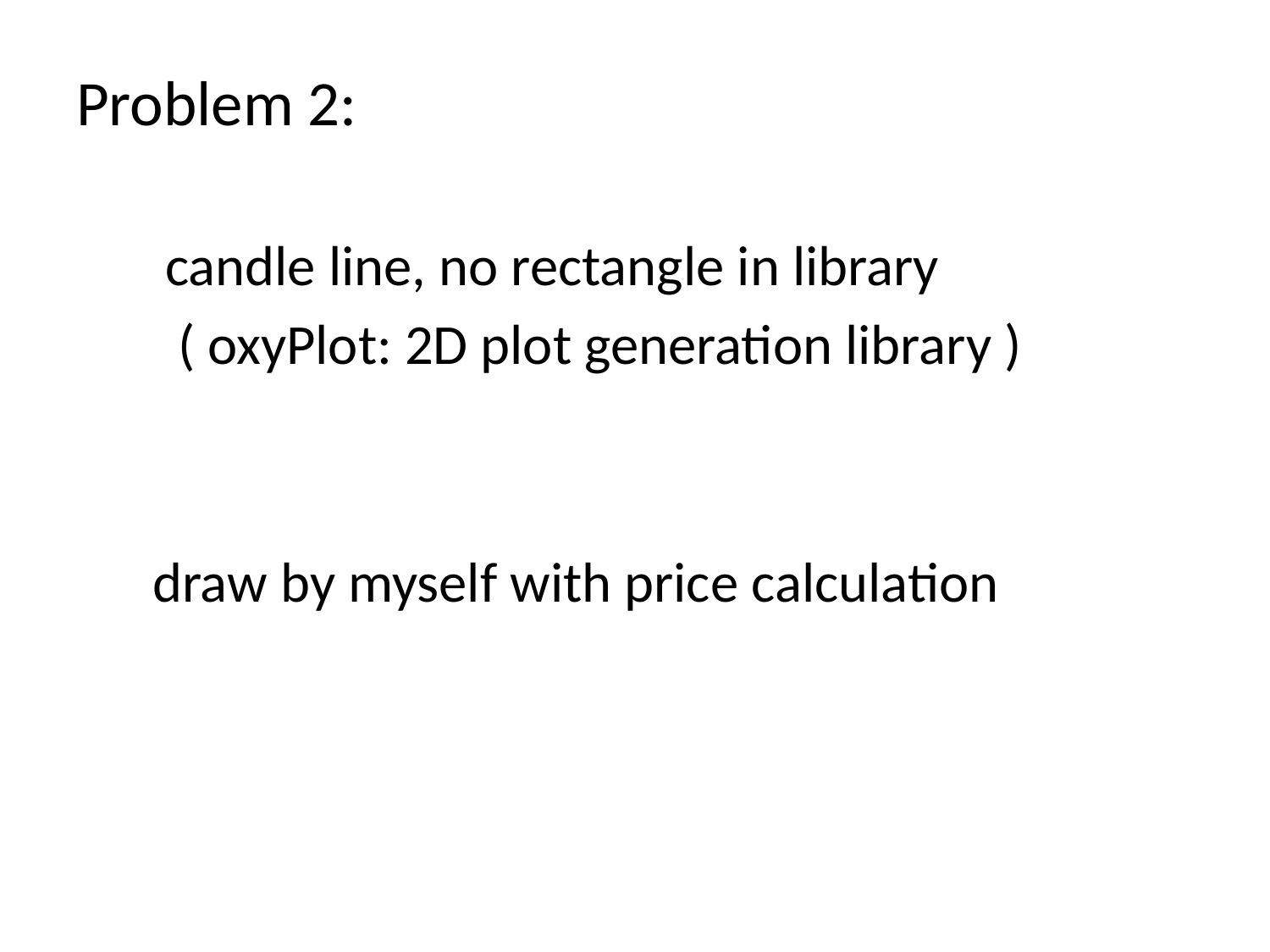

Problem 2:

       candle line, no rectangle in library
        ( oxyPlot: 2D plot generation library )

      draw by myself with price calculation